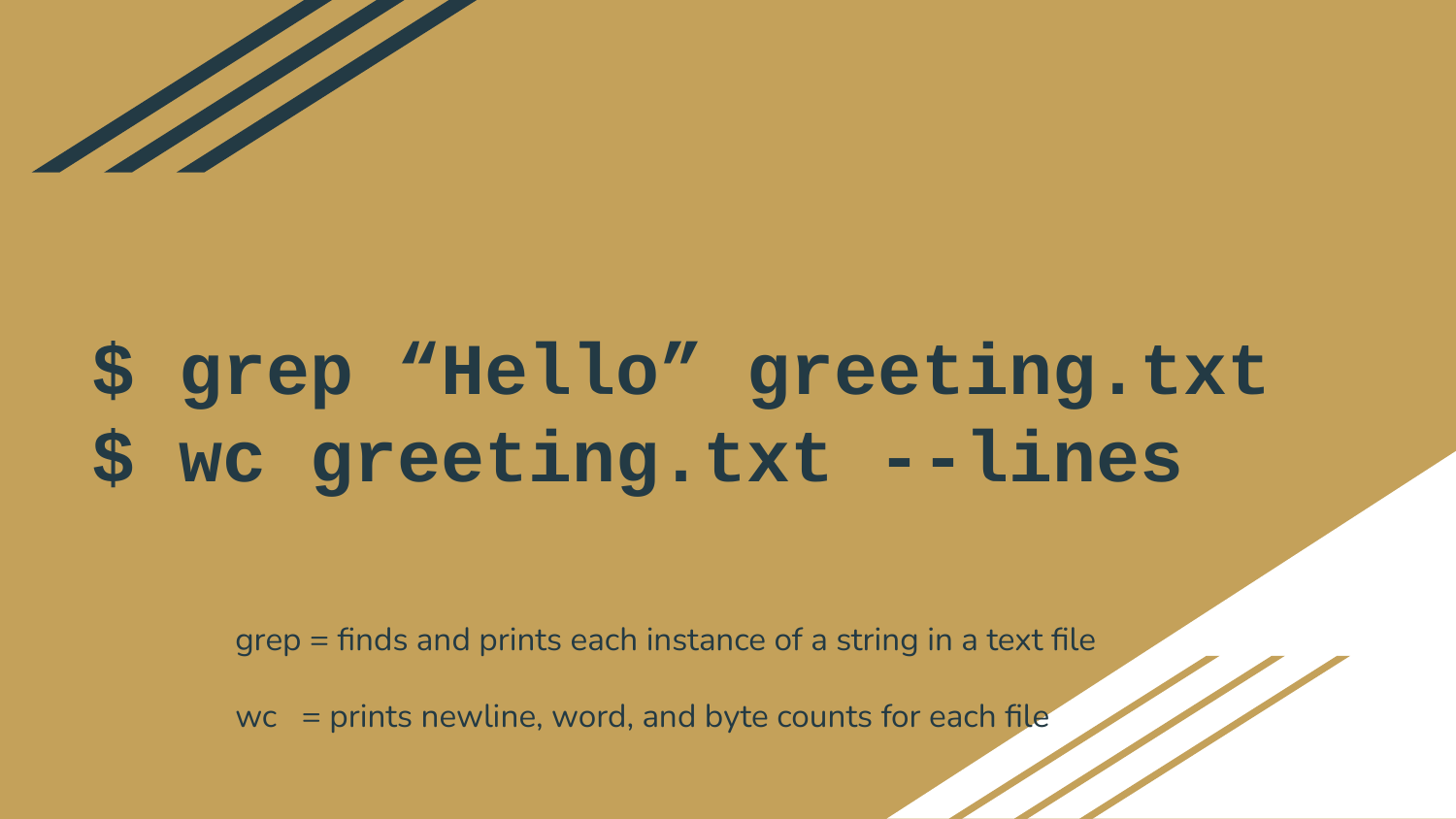

# $ grep “Hello” greeting.txt
$ wc greeting.txt --lines
grep = finds and prints each instance of a string in a text file
wc   = prints newline, word, and byte counts for each file